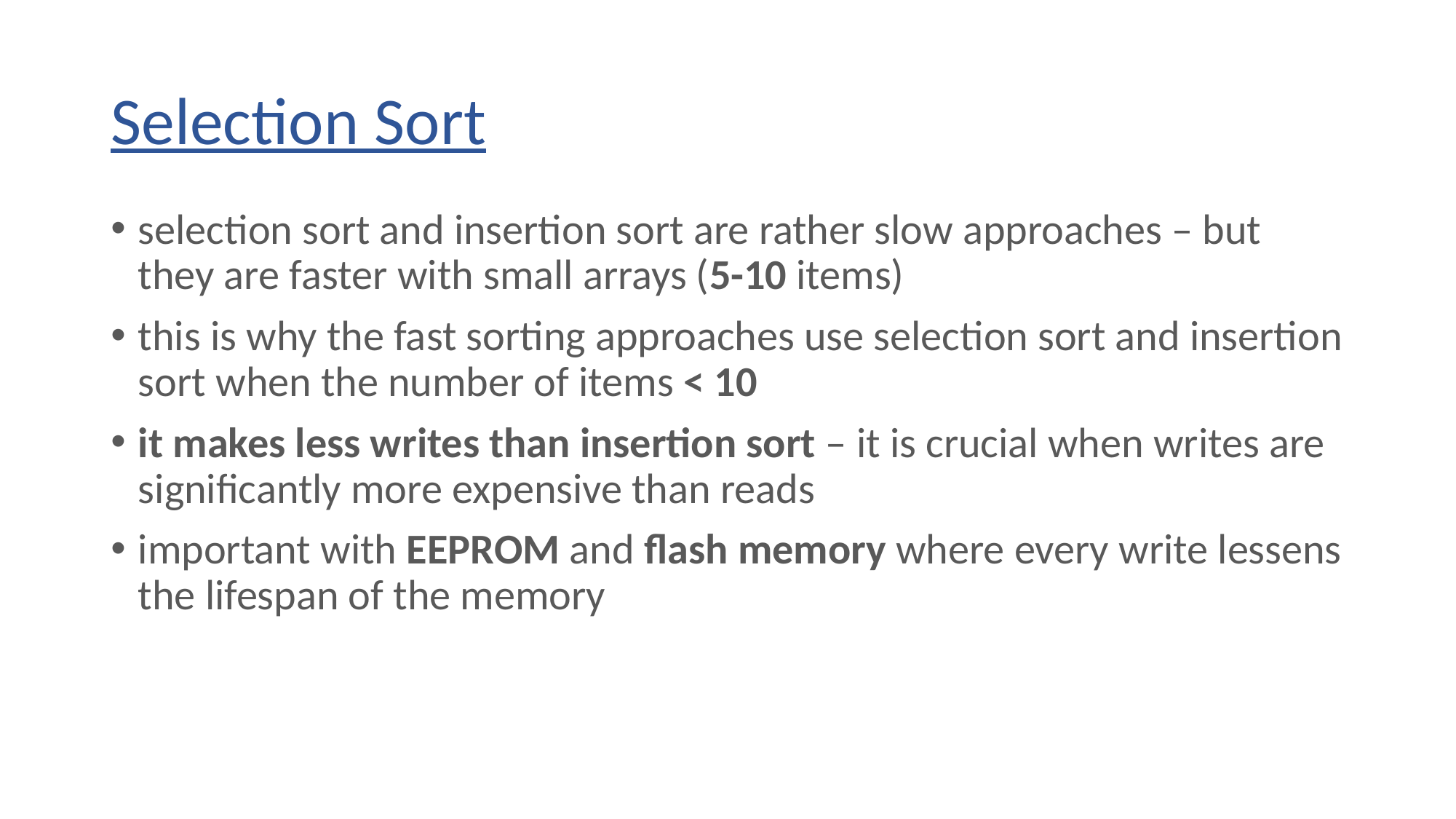

# Selection Sort
selection sort and insertion sort are rather slow approaches – but they are faster with small arrays (5-10 items)
this is why the fast sorting approaches use selection sort and insertion sort when the number of items < 10
it makes less writes than insertion sort – it is crucial when writes are significantly more expensive than reads
important with EEPROM and flash memory where every write lessens the lifespan of the memory